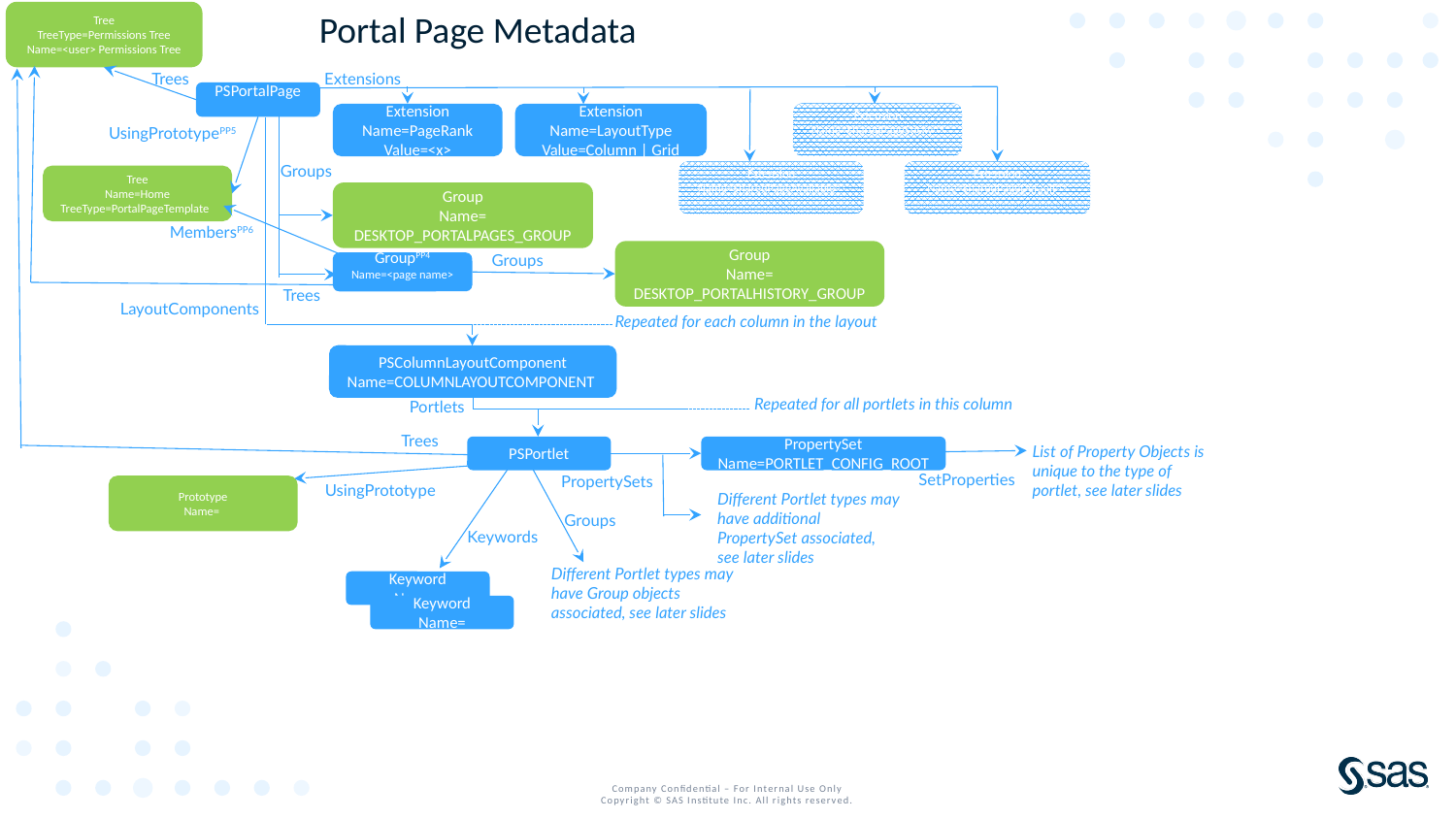

Portal Page Metadata
Tree
TreeType=Permissions Tree
Name=<user> Permissions Tree
Trees
Extensions
PSPortalPage
Extension
Name=SharedPageStickyPP2
Extension
Name=LayoutType
Value=Column | Grid
Extension
Name=PageRank
Value=<x>
UsingPrototypePP5
Groups
Extension
Name=SharedPageDefaultPP3
Extension
Name=SharedPageAvailablePP!
Tree
Name=Home
TreeType=PortalPageTemplate
Group
Name=
DESKTOP_PORTALPAGES_GROUP
MembersPP6
Group
Name=
DESKTOP_PORTALHISTORY_GROUP
Groups
GroupPP4
Name=<page name>
Trees
LayoutComponents
Repeated for each column in the layout
PSColumnLayoutComponent
Name=COLUMNLAYOUTCOMPONENT
Repeated for all portlets in this column
Portlets
Trees
List of Property Objects is unique to the type of portlet, see later slides
PSPortlet
PropertySet
Name=PORTLET_CONFIG_ROOT
SetProperties
PropertySets
UsingPrototype
Prototype
Name=
Different Portlet types may have additional PropertySet associated, see later slides
Groups
Keywords
Different Portlet types may have Group objects associated, see later slides
Keyword
Name=
Keyword
Name=